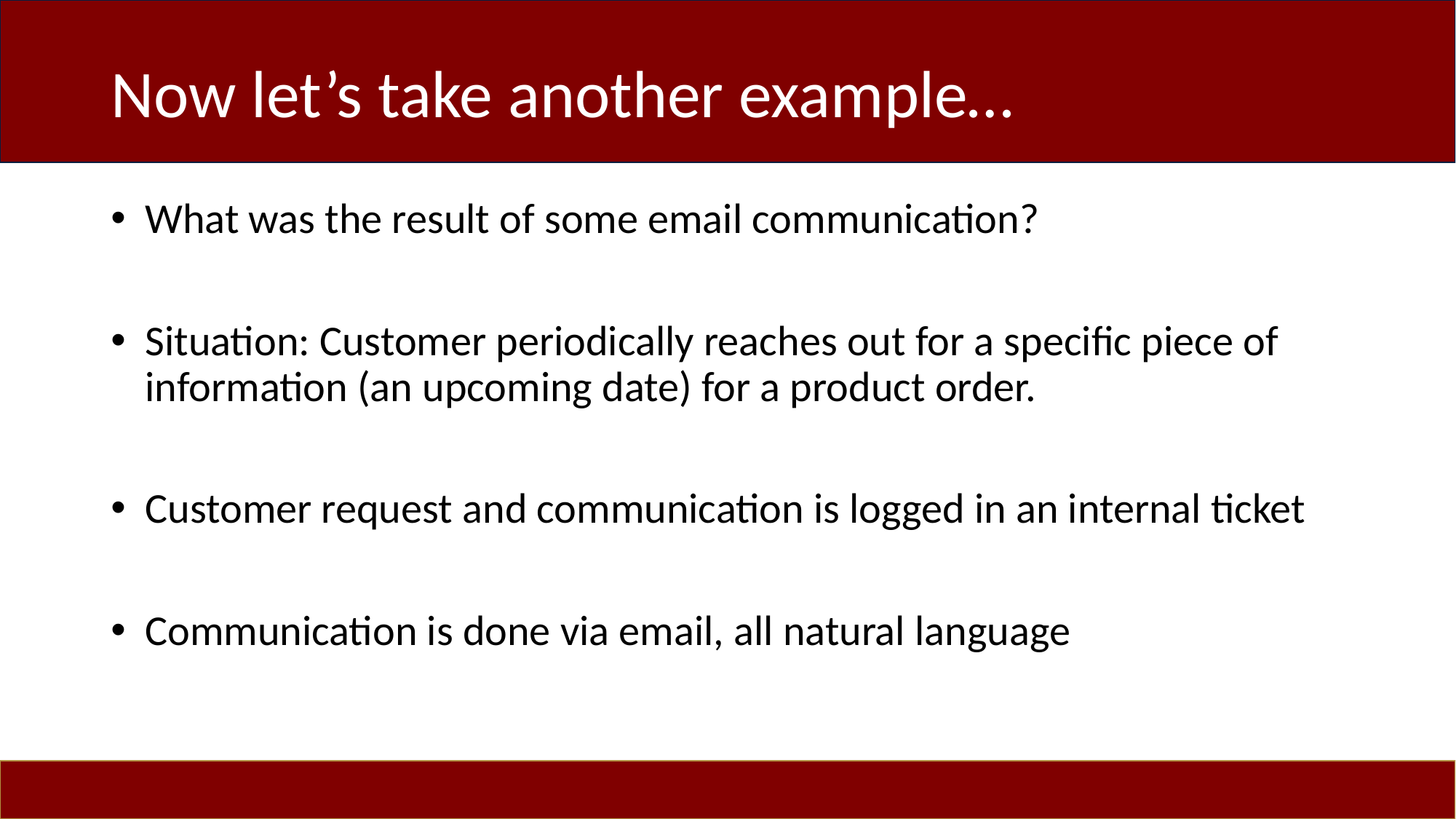

# Now let’s take another example…
What was the result of some email communication?

Situation: Customer periodically reaches out for a specific piece of information (an upcoming date) for a product order.

Customer request and communication is logged in an internal ticket

Communication is done via email, all natural language